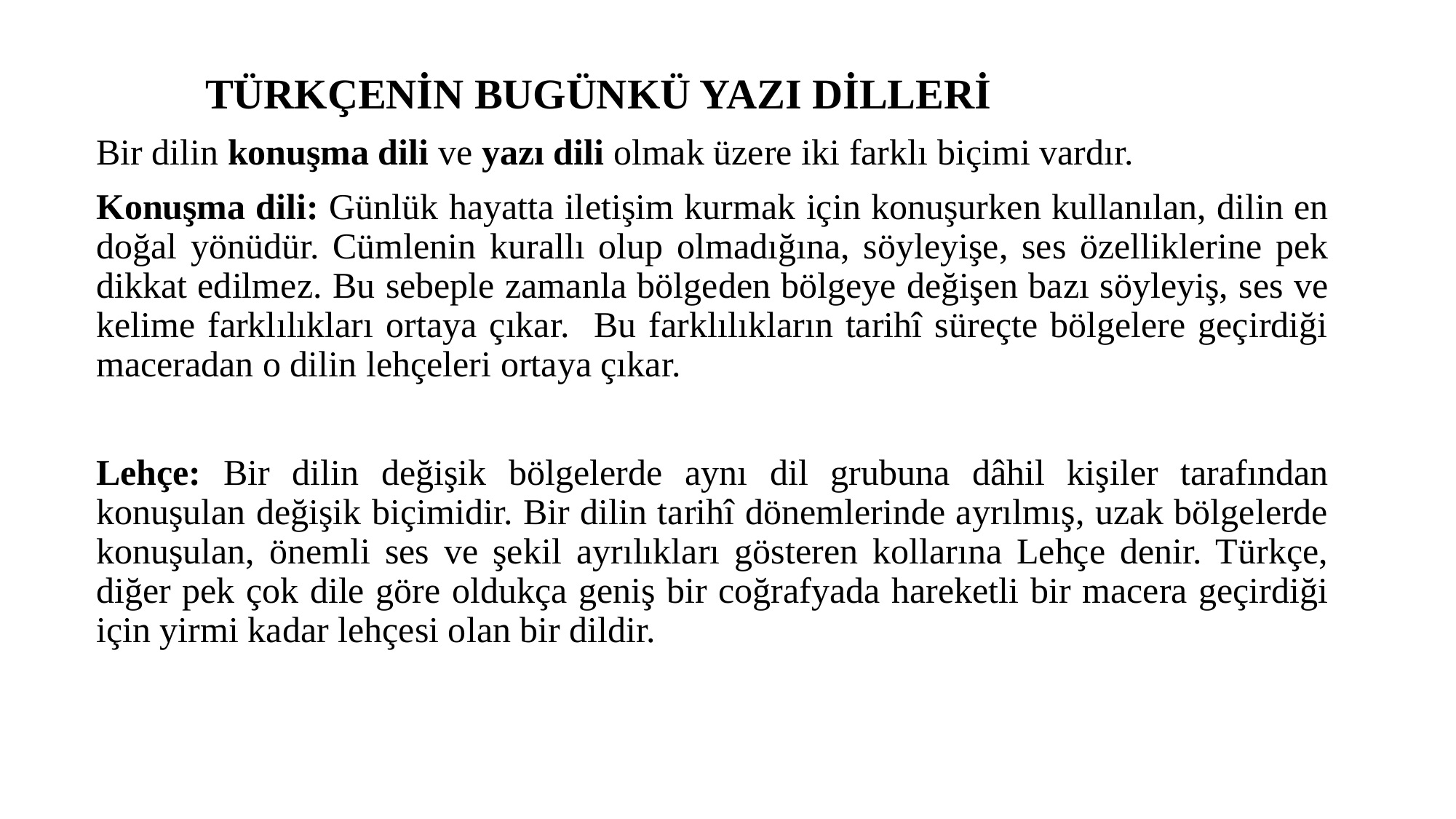

TÜRKÇENİN BUGÜNKÜ YAZI DİLLERİ
Bir dilin konuşma dili ve yazı dili olmak üzere iki farklı biçimi vardır.
Konuşma dili: Günlük hayatta iletişim kurmak için konuşurken kullanılan, dilin en doğal yönüdür. Cümlenin kurallı olup olmadığına, söyleyişe, ses özelliklerine pek dikkat edilmez. Bu sebeple zamanla bölgeden bölgeye değişen bazı söyleyiş, ses ve kelime farklılıkları ortaya çıkar.  Bu farklılıkların tarihî süreçte bölgelere geçirdiği maceradan o dilin lehçeleri ortaya çıkar.

Lehçe: Bir dilin değişik bölgelerde aynı dil grubuna dâhil kişiler tarafından konuşulan değişik biçimidir. Bir dilin tarihî dönemlerinde ayrılmış, uzak bölgelerde konuşulan, önemli ses ve şekil ayrılıkları gösteren kollarına Lehçe denir. Türkçe, diğer pek çok dile göre oldukça geniş bir coğrafyada hareketli bir macera geçirdiği için yirmi kadar lehçesi olan bir dildir.